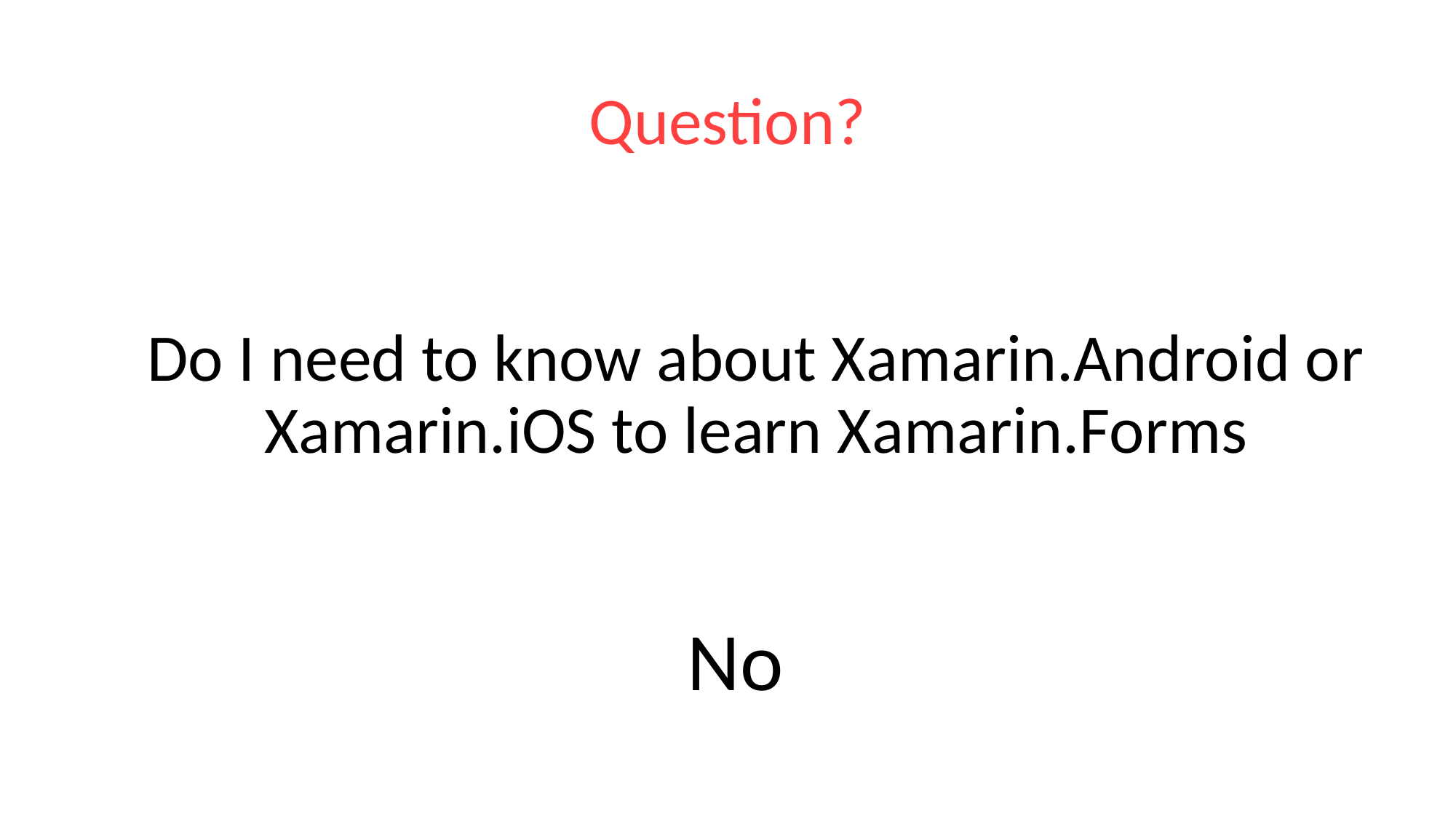

Question?
# Do I need to know about Xamarin.Android or Xamarin.iOS to learn Xamarin.Forms
No